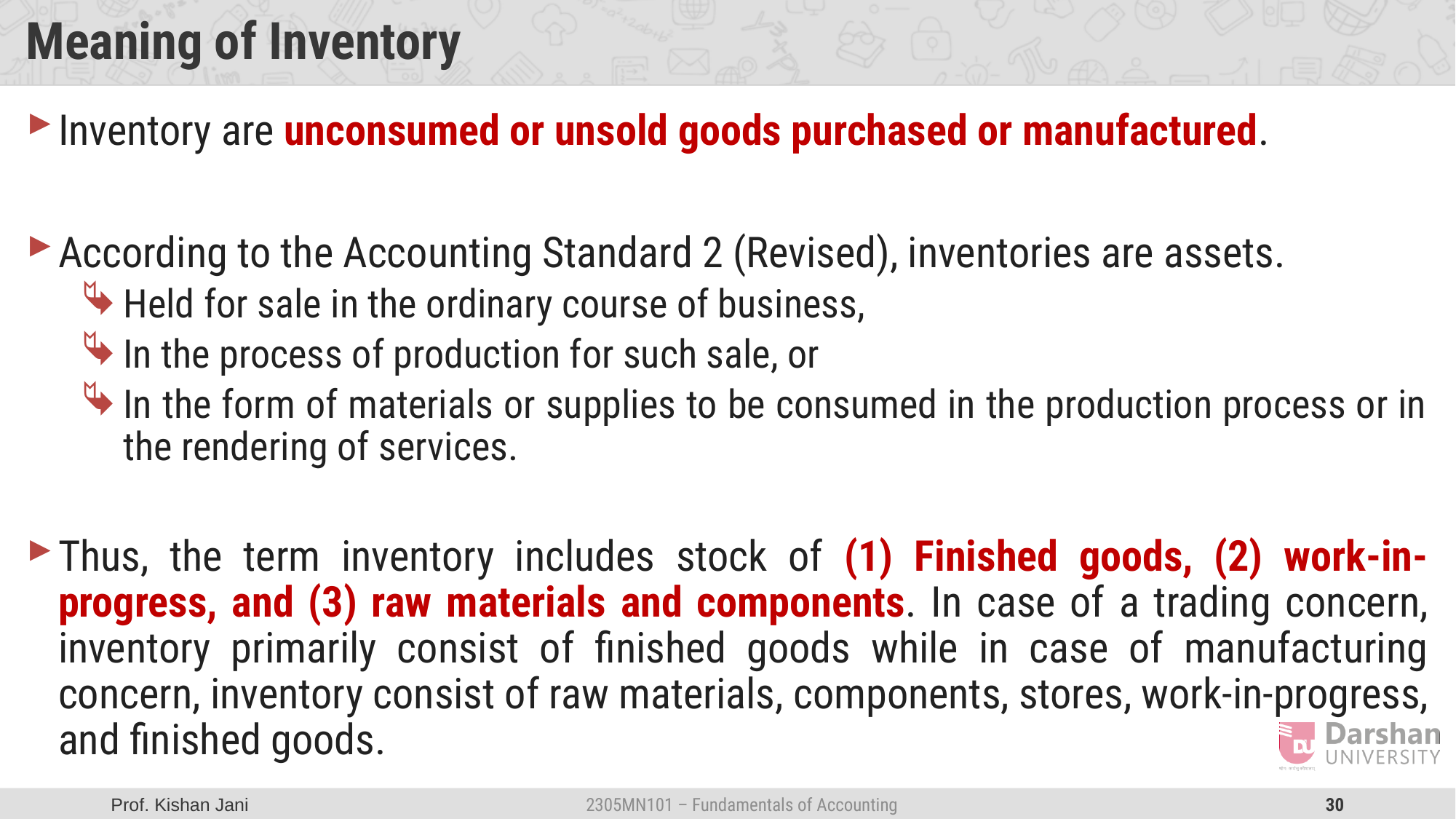

# Meaning of Inventory
Inventory are unconsumed or unsold goods purchased or manufactured.

According to the Accounting Standard 2 (Revised), inventories are assets.
Held for sale in the ordinary course of business,
In the process of production for such sale, or
In the form of materials or supplies to be consumed in the production process or in the rendering of services.

Thus, the term inventory includes stock of (1) Finished goods, (2) work-in-progress, and (3) raw materials and components. In case of a trading concern, inventory primarily consist of finished goods while in case of manufacturing concern, inventory consist of raw materials, components, stores, work-in-progress, and finished goods.